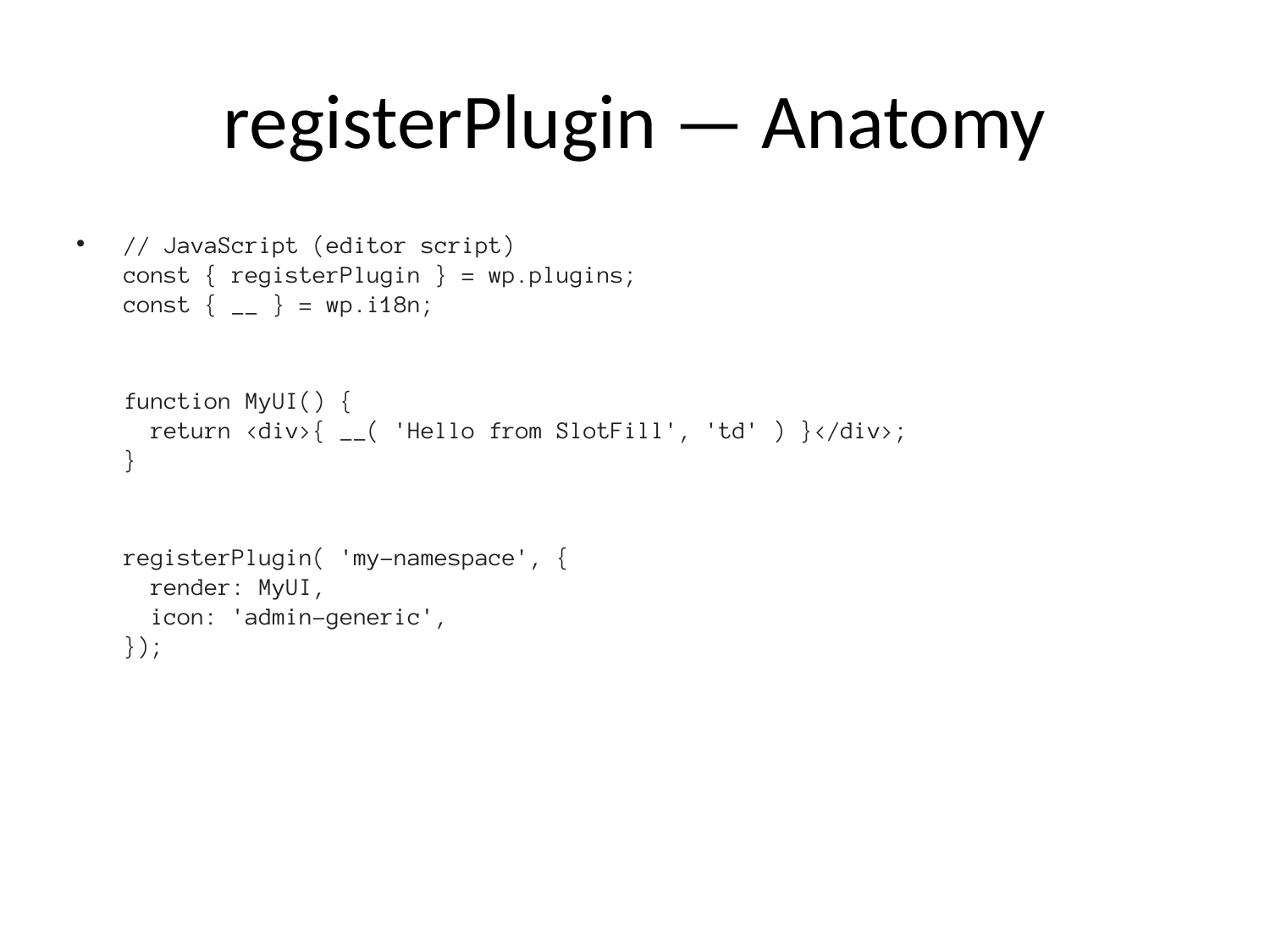

# registerPlugin — Anatomy
// JavaScript (editor script)
const { registerPlugin } = wp.plugins;
const { __ } = wp.i18n;
function MyUI() {
  return <div>{ __( 'Hello from SlotFill', 'td' ) }</div>;
}
registerPlugin( 'my-namespace', {
  render: MyUI,
  icon: 'admin-generic',
});